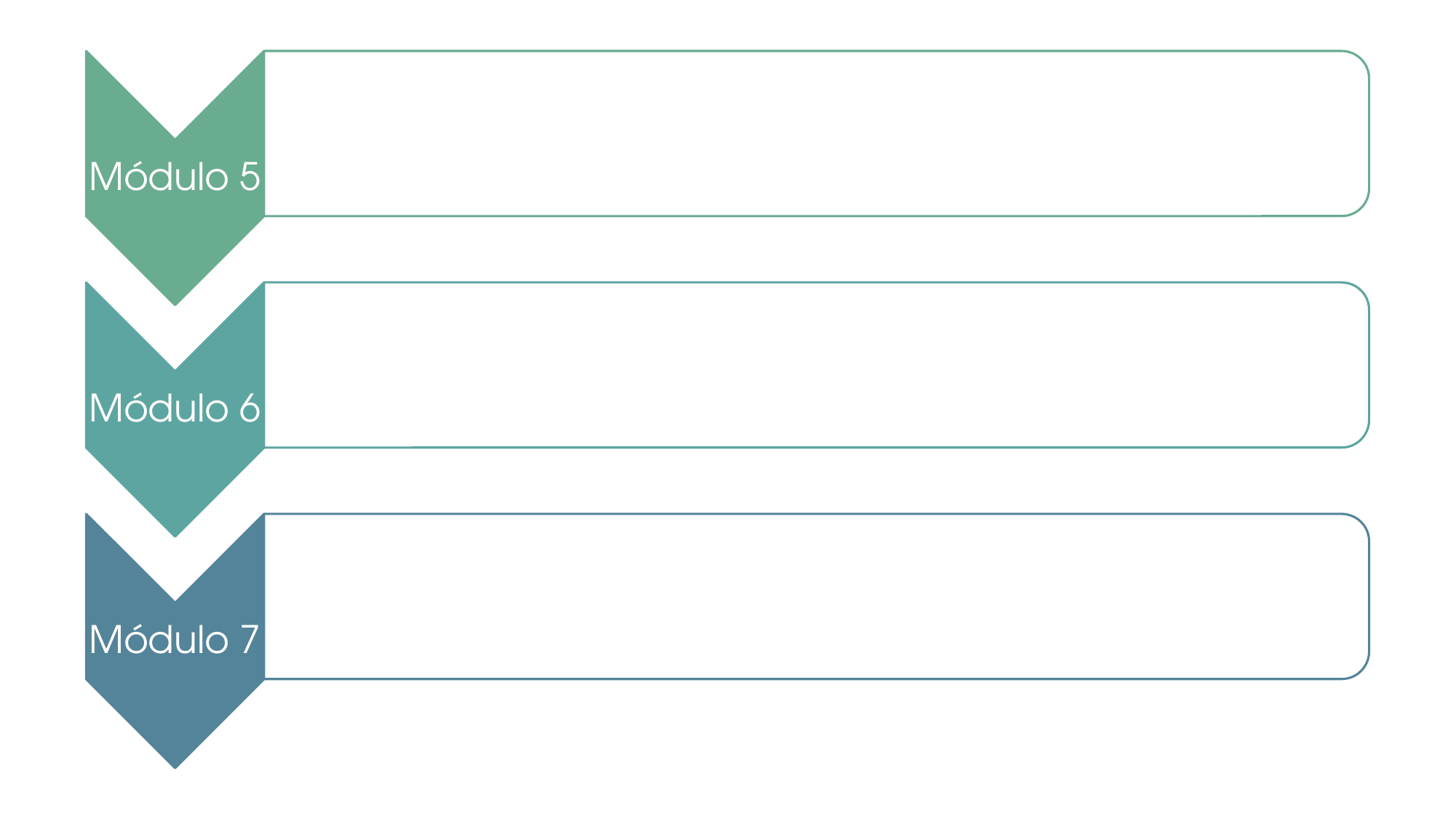

Módulo 5
%RowType
Arrays
Módulo 6
Excepciones
Instrucción RAISE
Excepción de Usuario
Módulo 7
Cursores